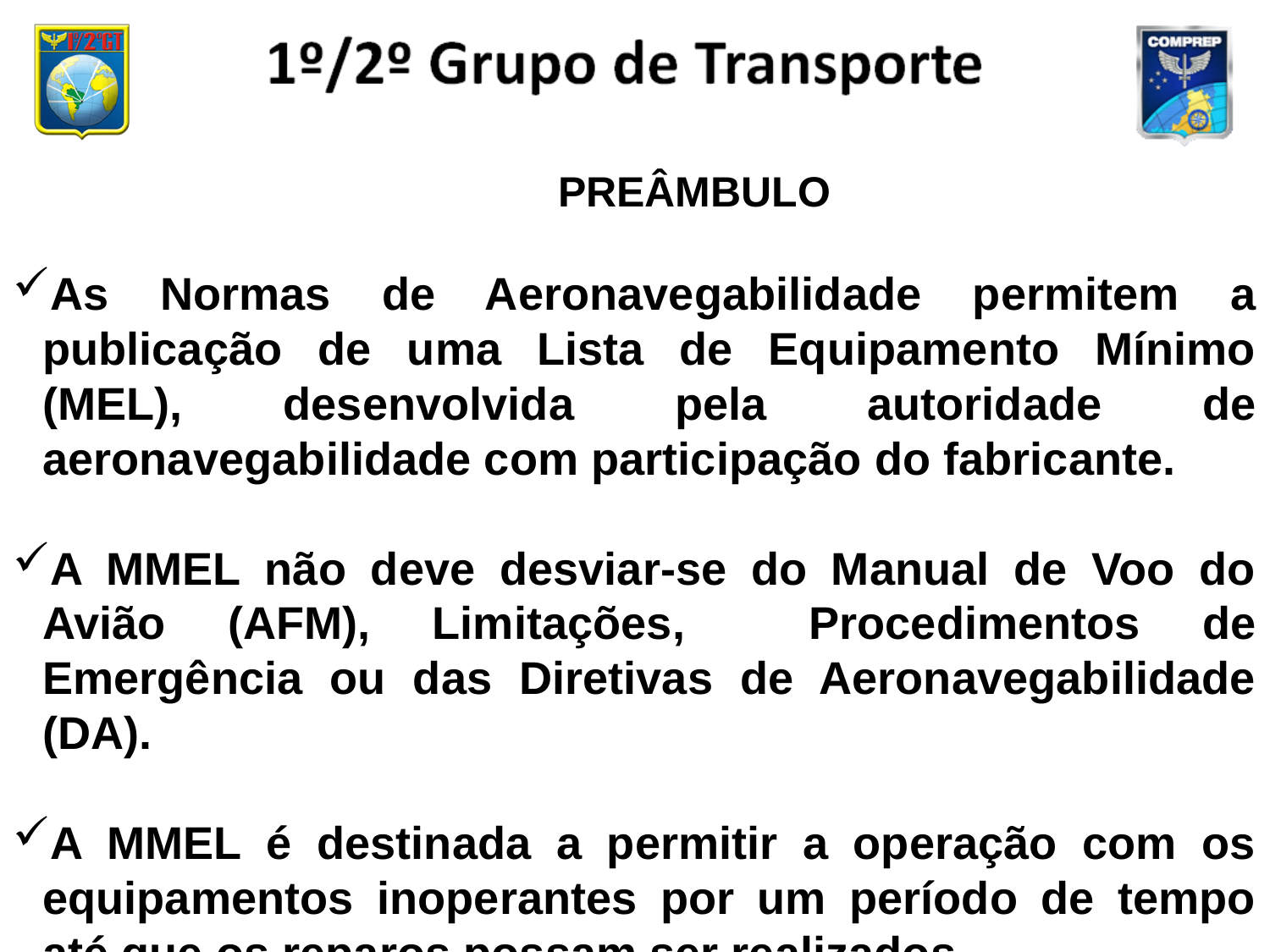

PREÂMBULO
As Normas de Aeronavegabilidade permitem a publicação de uma Lista de Equipamento Mínimo (MEL), desenvolvida pela autoridade de aeronavegabilidade com participação do fabricante.

A MMEL não deve desviar-se do Manual de Voo do Avião (AFM), Limitações,  Procedimentos de Emergência ou das Diretivas de Aeronavegabilidade (DA).

A MMEL é destinada a permitir a operação com os equipamentos inoperantes por um período de tempo até que os reparos possam ser realizados.